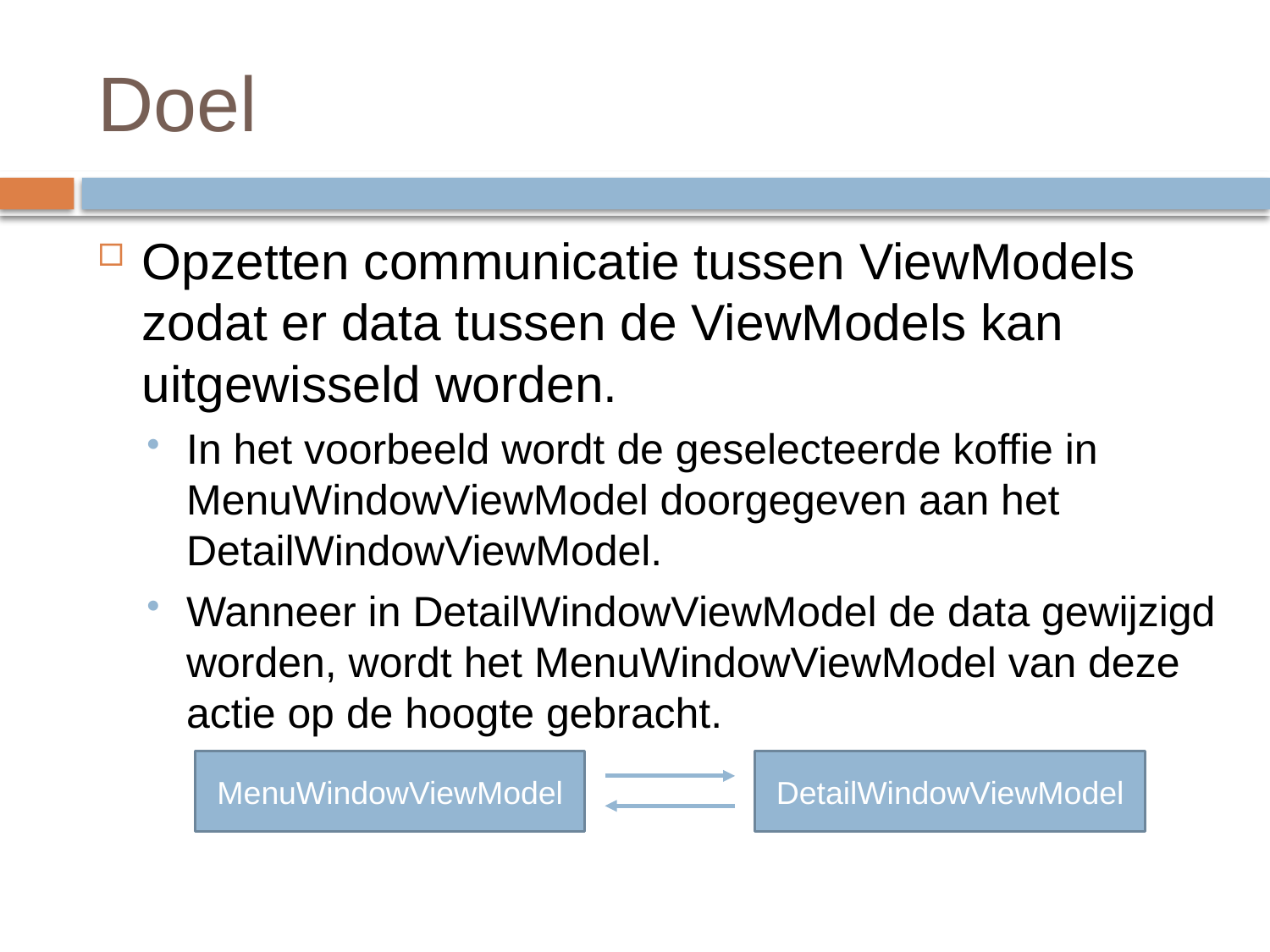

# Doel
Opzetten communicatie tussen ViewModels zodat er data tussen de ViewModels kan uitgewisseld worden.
In het voorbeeld wordt de geselecteerde koffie in MenuWindowViewModel doorgegeven aan het DetailWindowViewModel.
Wanneer in DetailWindowViewModel de data gewijzigd worden, wordt het MenuWindowViewModel van deze actie op de hoogte gebracht.

MenuWindowViewModel
DetailWindowViewModel